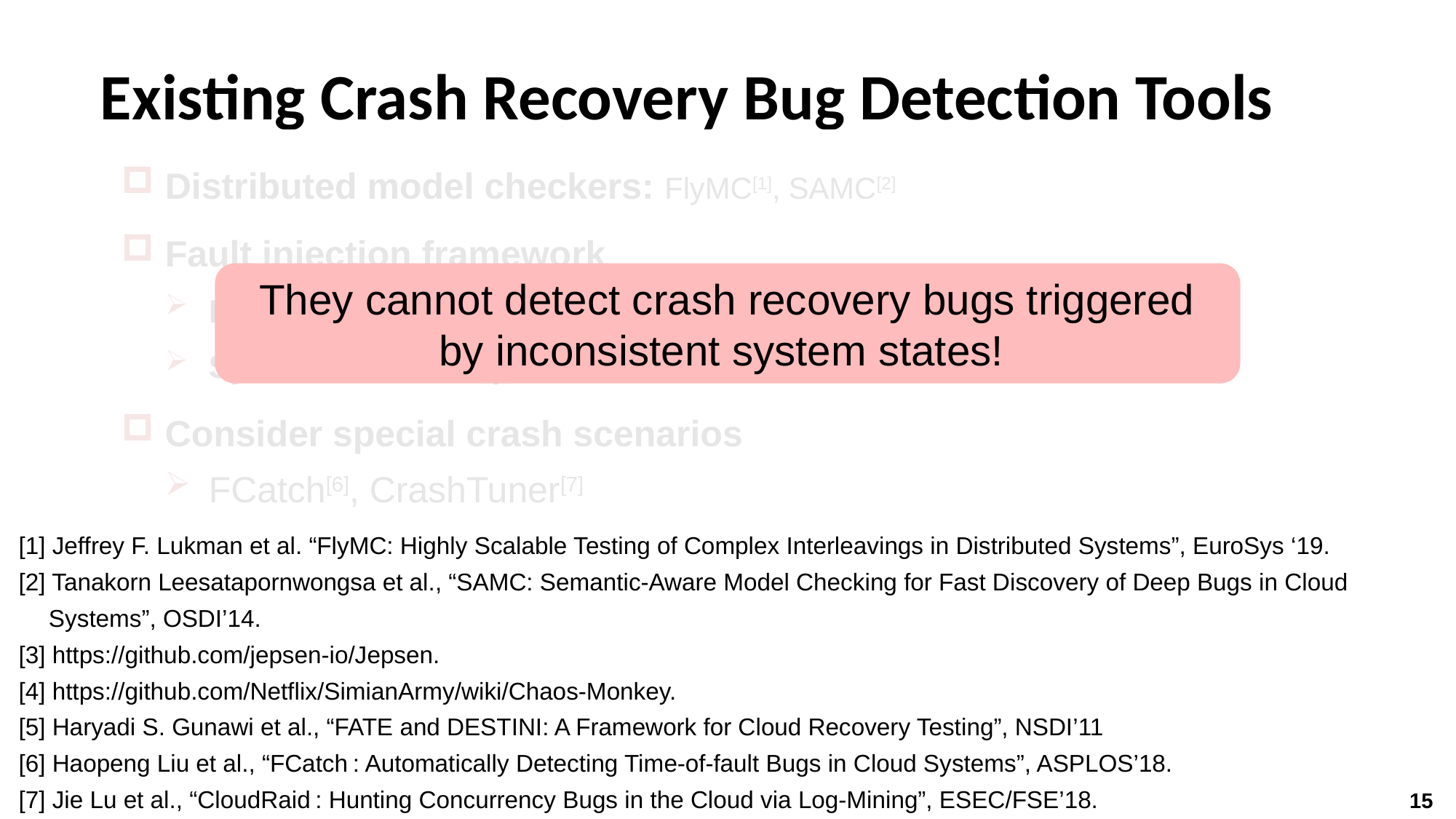

# Existing Crash Recovery Bug Detection Tools

Distributed model checkers: FlyMC[1], SAMC[2]
Fault injection framework
Random fault injection: Jepsen[3], ChaosMonkey[4]
Systematic fault injection: Fate[5]
Consider special crash scenarios
FCatch[6], CrashTuner[7]

They cannot detect crash recovery bugs triggered by inconsistent system states!
[1] Jeffrey F. Lukman et al. “FlyMC: Highly Scalable Testing of Complex Interleavings in Distributed Systems”, EuroSys ‘19.
[2] Tanakorn Leesatapornwongsa et al., “SAMC: Semantic-Aware Model Checking for Fast Discovery of Deep Bugs in Cloud Systems”, OSDI’14.
[3] https://github.com/jepsen-io/Jepsen.
[4] https://github.com/Netflix/SimianArmy/wiki/Chaos-Monkey.
[5] Haryadi S. Gunawi et al., “FATE and DESTINI: A Framework for Cloud Recovery Testing”, NSDI’11
[6] Haopeng Liu et al., “FCatch : Automatically Detecting Time-of-fault Bugs in Cloud Systems”, ASPLOS’18.
[7] Jie Lu et al., “CloudRaid : Hunting Concurrency Bugs in the Cloud via Log-Mining”, ESEC/FSE’18.